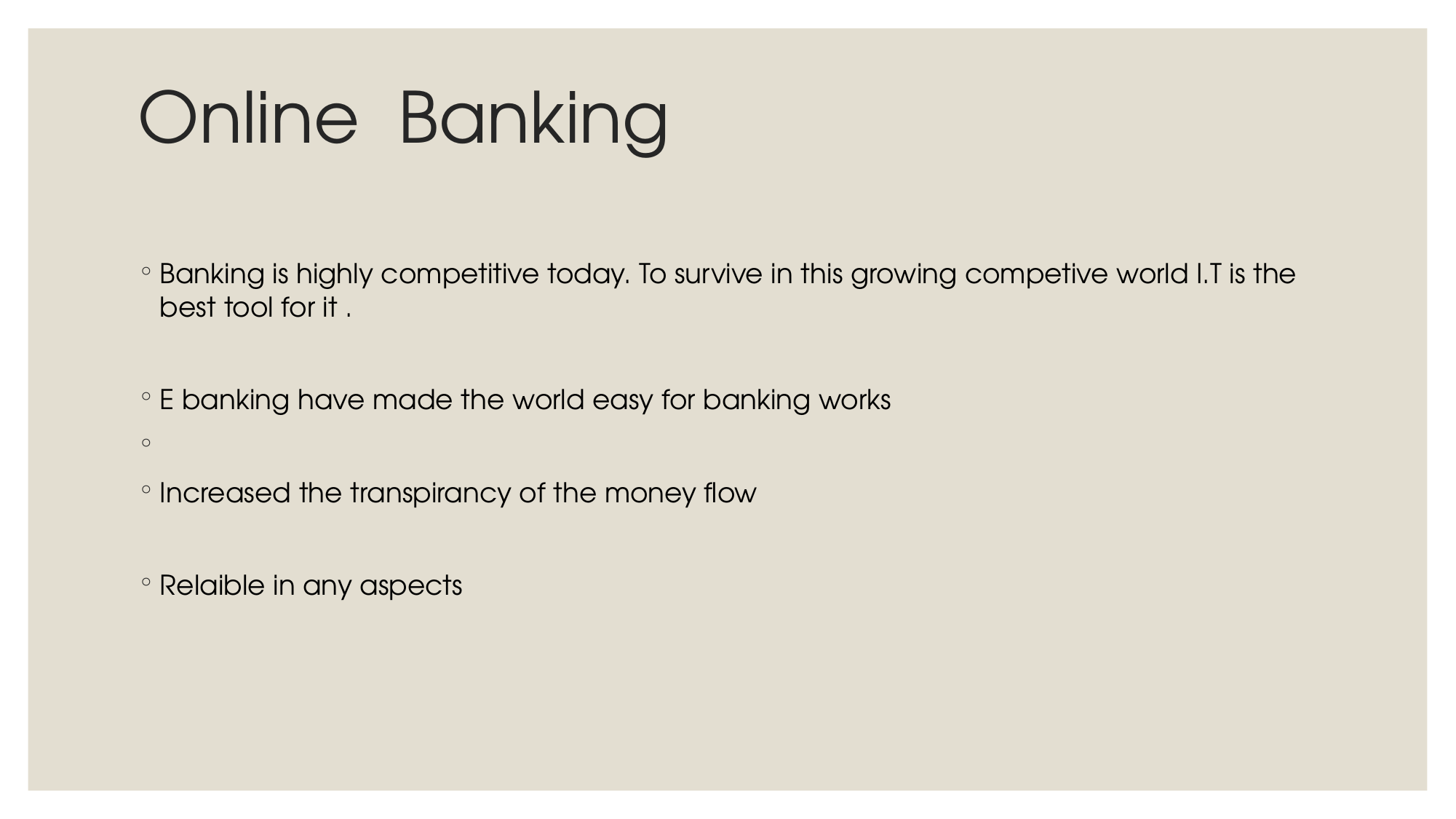

# Online  Banking
Banking is highly competitive today. To survive in this growing competive world I.T is the best tool for it .

E banking have made the world easy for banking works

Increased the transpirancy of the money flow

Relaible in any aspects